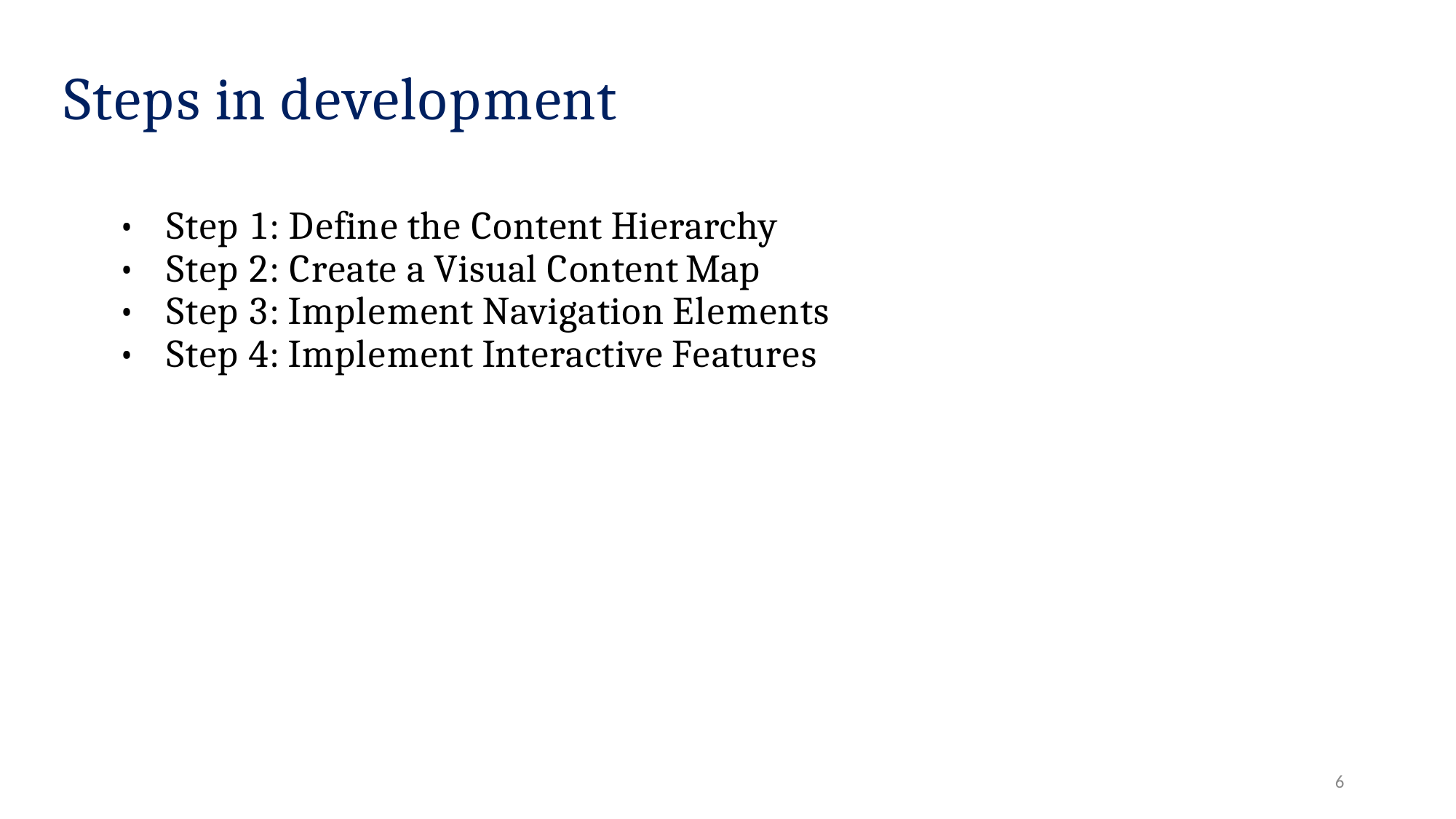

# Steps in development
Step 1: Define the Content Hierarchy
Step 2: Create a Visual Content Map
Step 3: Implement Navigation Elements
Step 4: Implement Interactive Features
6